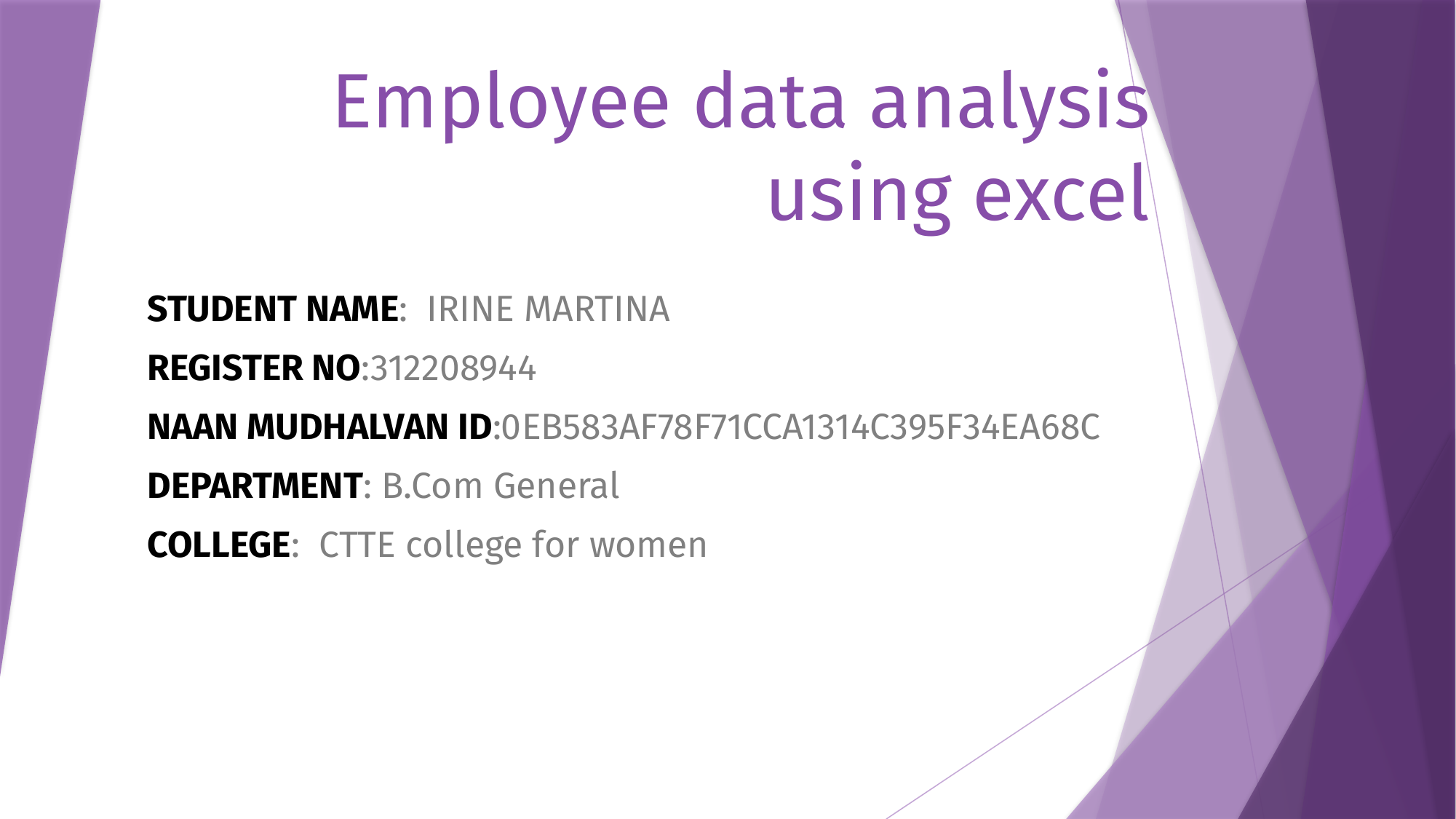

# Employee data analysis using excel
STUDENT NAME:  IRINE MARTINA
REGISTER NO:312208944
NAAN MUDHALVAN ID:0EB583AF78F71CCA1314C395F34EA68C
DEPARTMENT: B.Com General
COLLEGE:  CTTE college for women